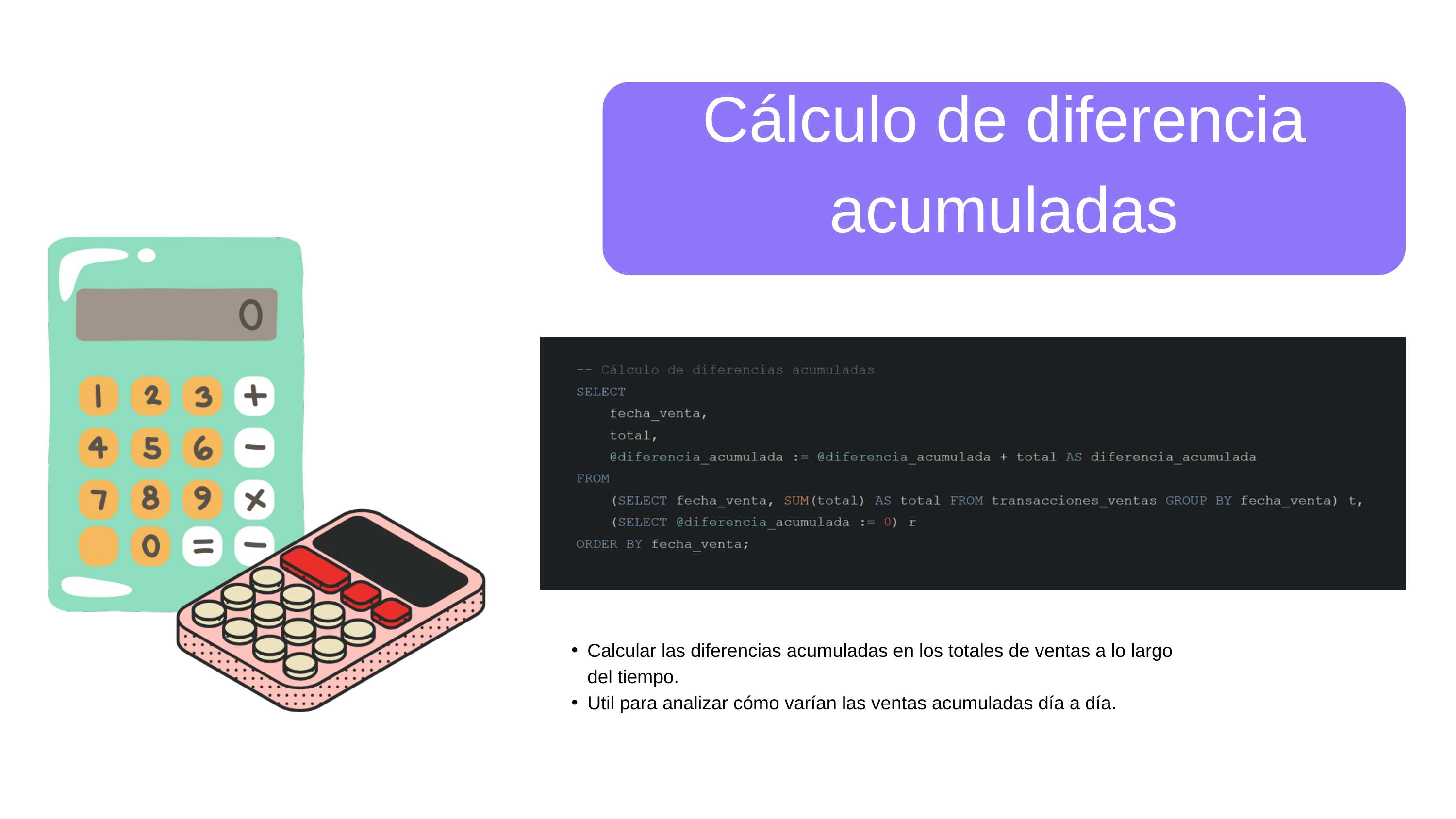

Cálculo de diferencia acumuladas

Calcular las diferencias acumuladas en los totales de ventas a lo largo del tiempo.
Util para analizar cómo varían las ventas acumuladas día a día.